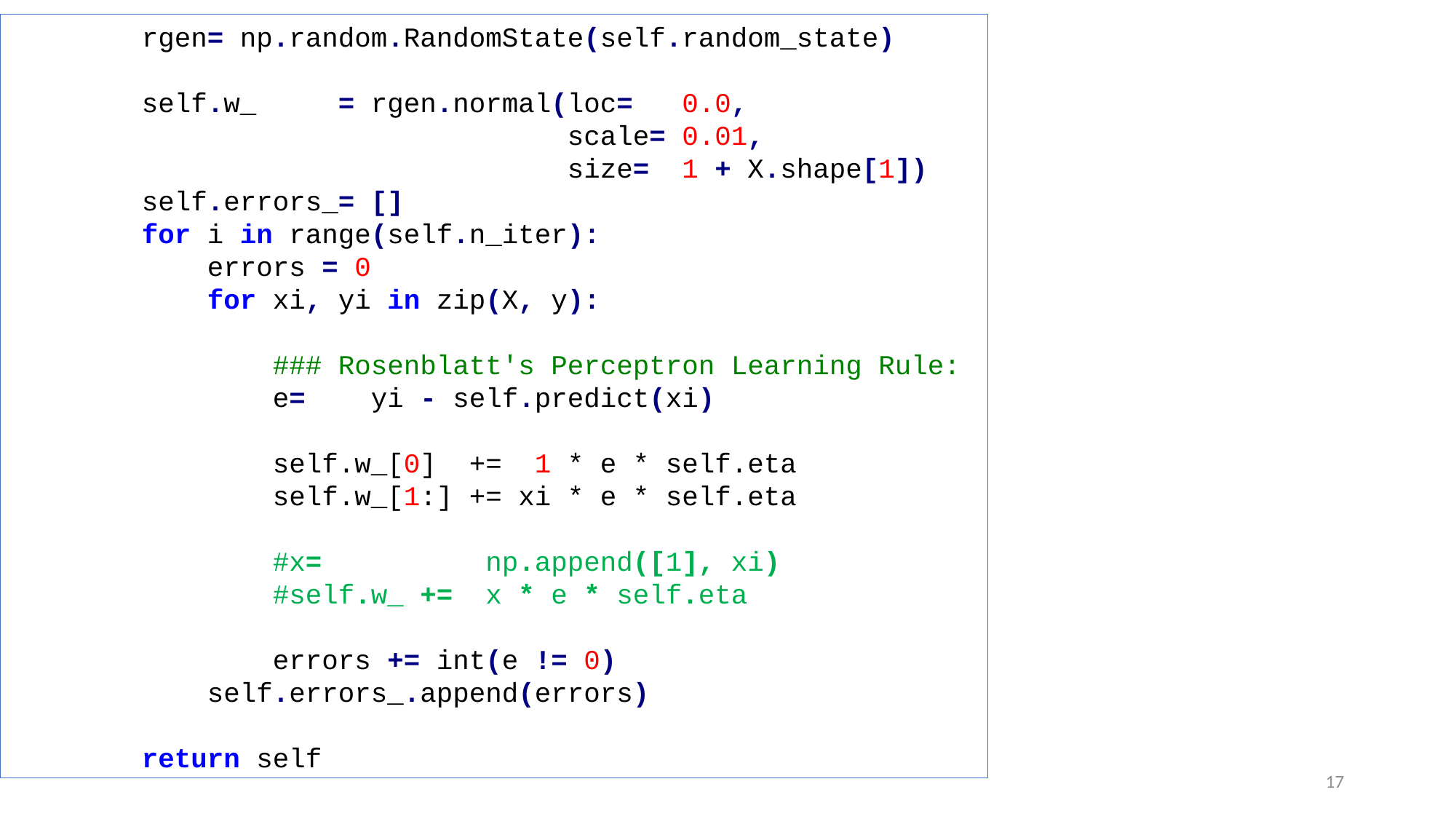

rgen= np.random.RandomState(self.random_state)

        self.w_     = rgen.normal(loc=   0.0,
                                  scale= 0.01,
                                  size=  1 + X.shape[1])
        self.errors_= []
        for i in range(self.n_iter):
            errors = 0
            for xi, yi in zip(X, y):

                ### Rosenblatt's Perceptron Learning Rule:
                e=    yi - self.predict(xi)

                self.w_[0]  +=  1 * e * self.eta
                self.w_[1:] += xi * e * self.eta

                #x=          np.append([1], xi)
                #self.w_ +=  x * e * self.eta

                errors += int(e != 0)
            self.errors_.append(errors)

        return self
17